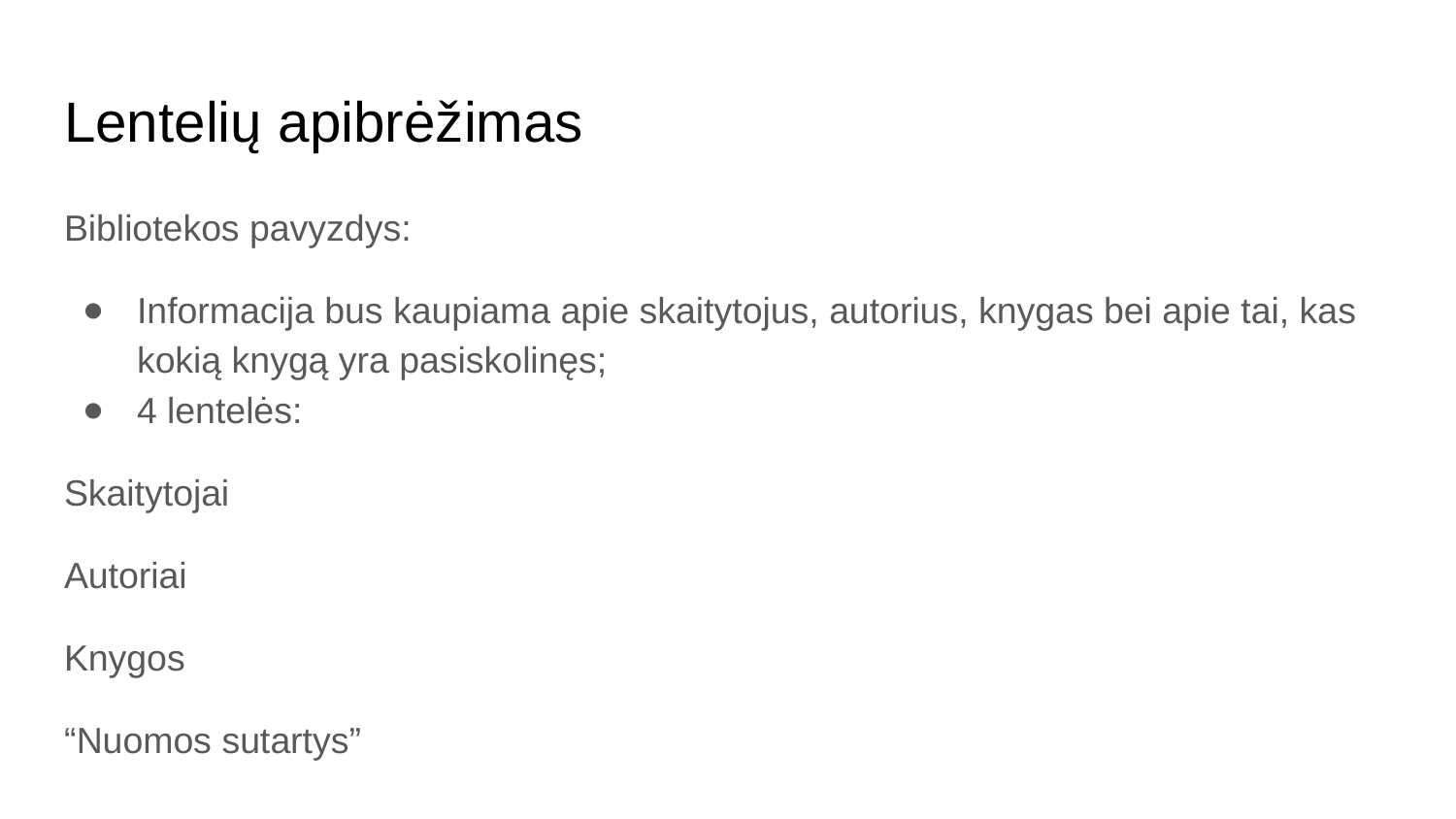

# Lentelių apibrėžimas
Bibliotekos pavyzdys:
Informacija bus kaupiama apie skaitytojus, autorius, knygas bei apie tai, kas kokią knygą yra pasiskolinęs;
4 lentelės:
Skaitytojai
Autoriai
Knygos
“Nuomos sutartys”